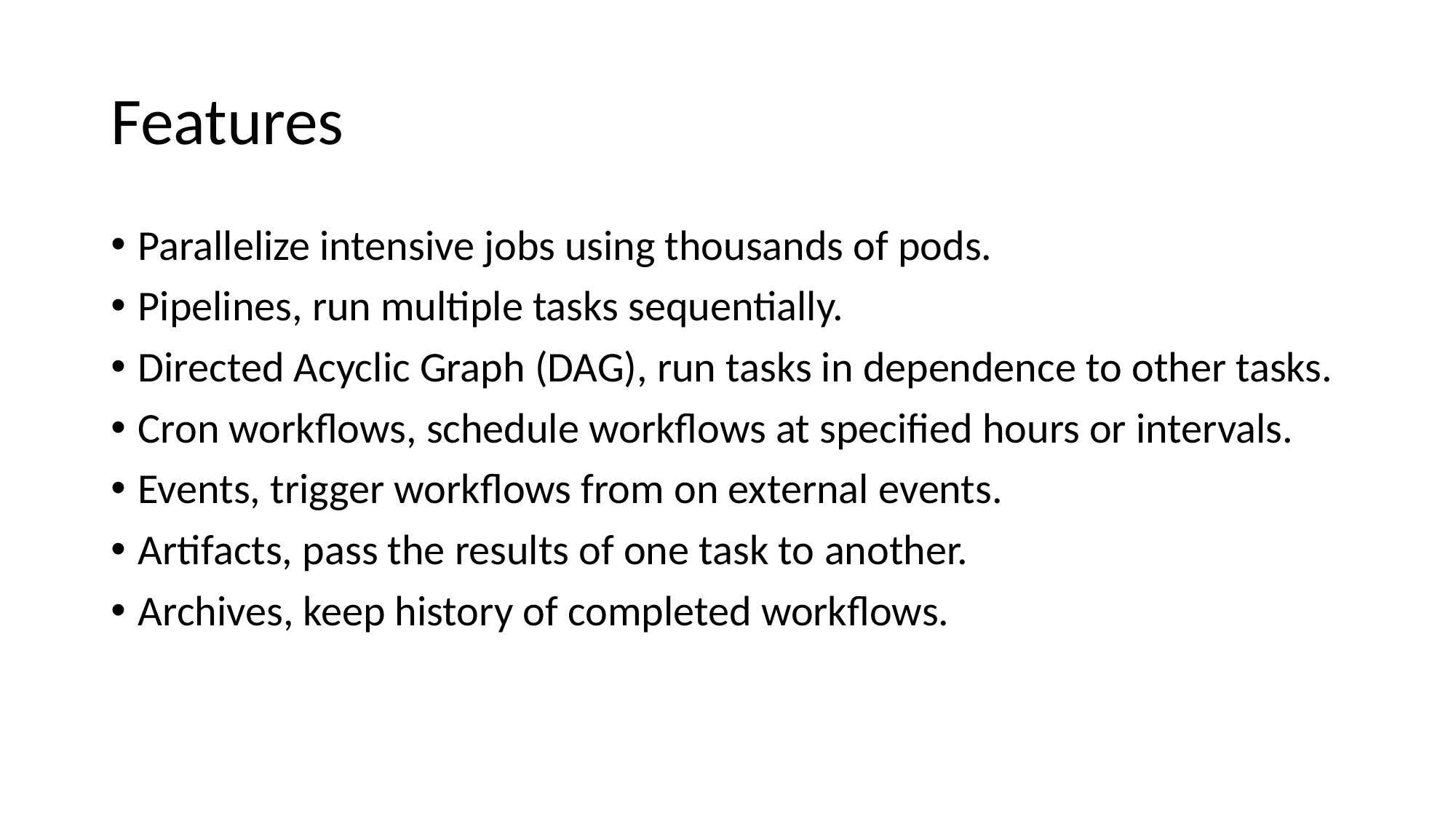

# Features
Parallelize intensive jobs using thousands of pods.
Pipelines, run multiple tasks sequentially.
Directed Acyclic Graph (DAG), run tasks in dependence to other tasks.
Cron workflows, schedule workflows at specified hours or intervals.
Events, trigger workflows from on external events.
Artifacts, pass the results of one task to another.
Archives, keep history of completed workflows.